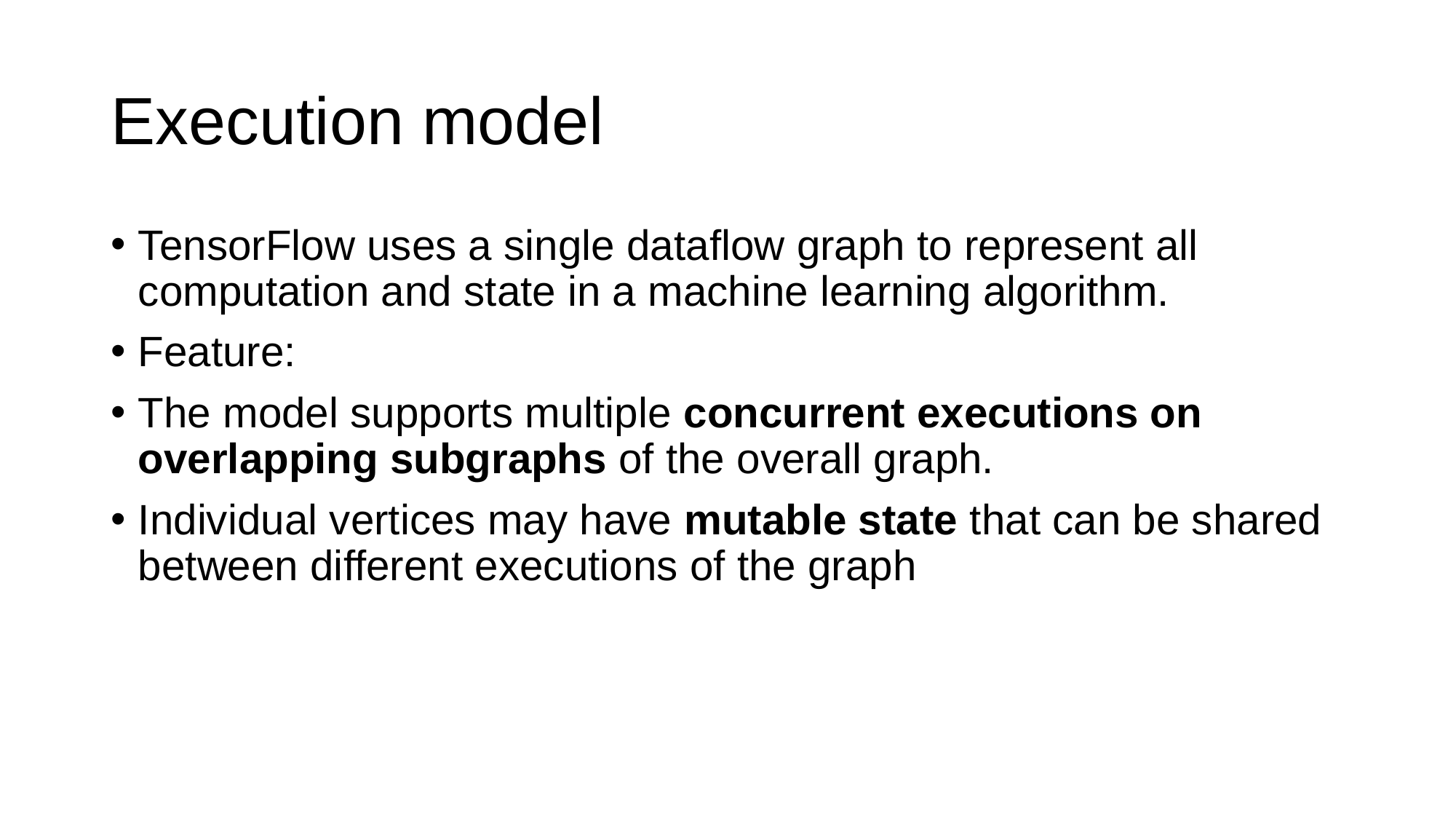

# Execution model
TensorFlow uses a single dataflow graph to represent all computation and state in a machine learning algorithm.
Feature:
The model supports multiple concurrent executions on overlapping subgraphs of the overall graph.
Individual vertices may have mutable state that can be shared between different executions of the graph